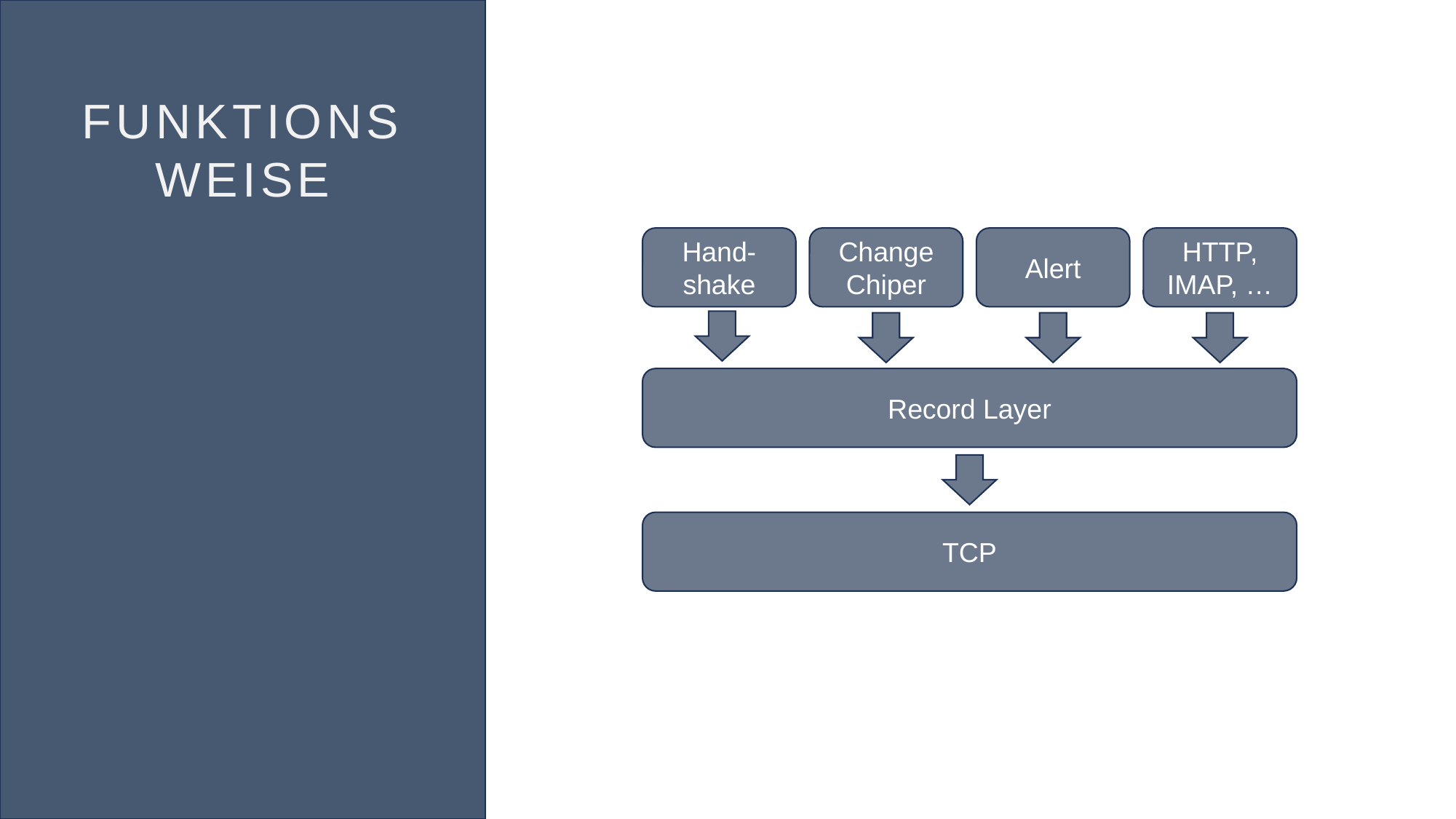

Funktionsweise
Change
Chiper
Alert
HTTP,
IMAP, …
Hand-
shake

Record Layer

TCP